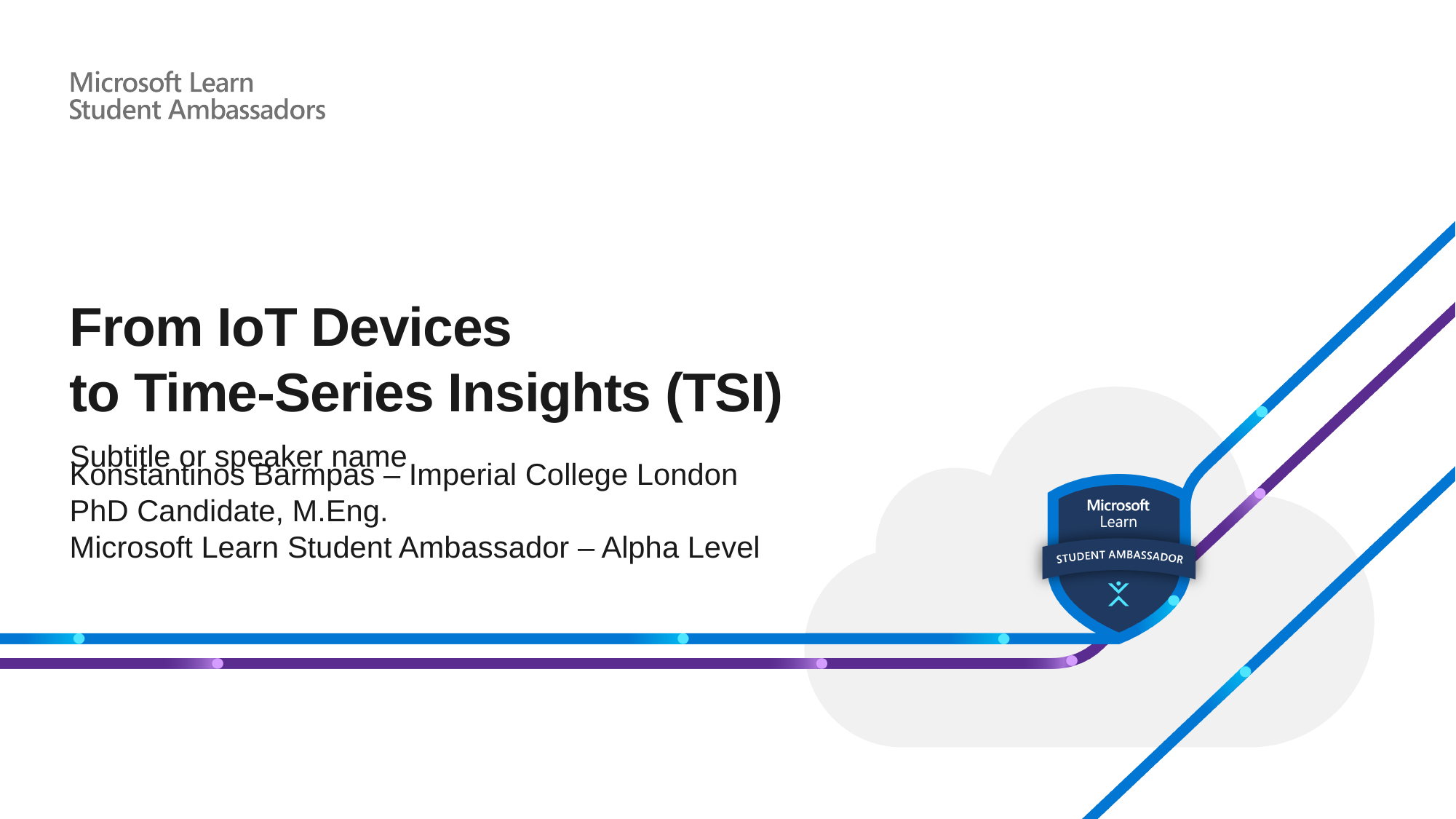

# From IoT Devices to Time-Series Insights (TSI)
Subtitle or speaker name
Konstantinos Barmpas – Imperial College London
PhD Candidate, M.Eng.
Microsoft Learn Student Ambassador – Alpha Level